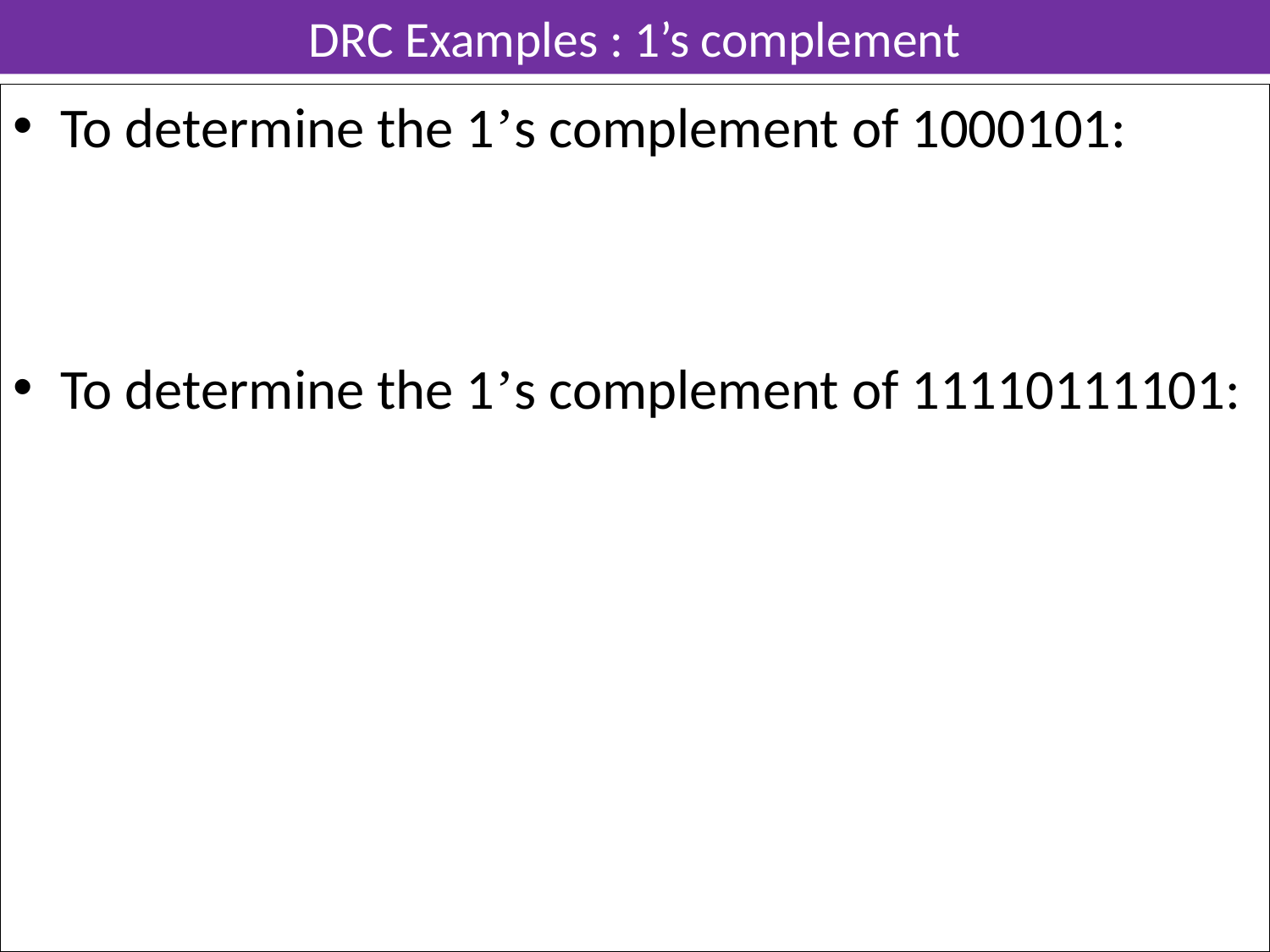

# DRC Examples : 1’s complement
To determine the 1’s complement of 1000101:

To determine the 1’s complement of 11110111101:

44